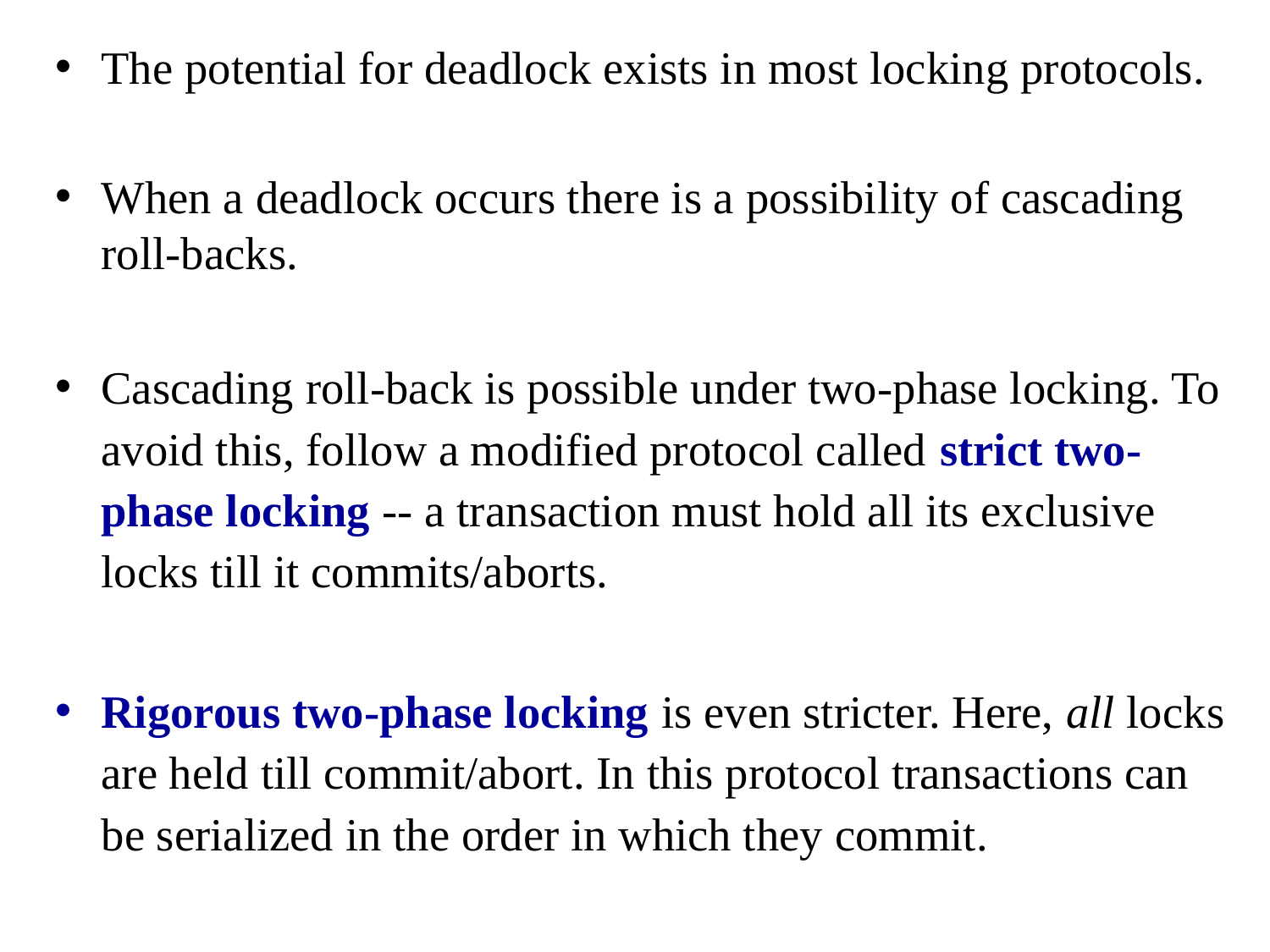

The potential for deadlock exists in most locking protocols.

When a deadlock occurs there is a possibility of cascading roll-backs.

Cascading roll-back is possible under two-phase locking. To avoid this, follow a modified protocol called strict two-phase locking -- a transaction must hold all its exclusive locks till it commits/aborts.

Rigorous two-phase locking is even stricter. Here, all locks are held till commit/abort. In this protocol transactions can be serialized in the order in which they commit.